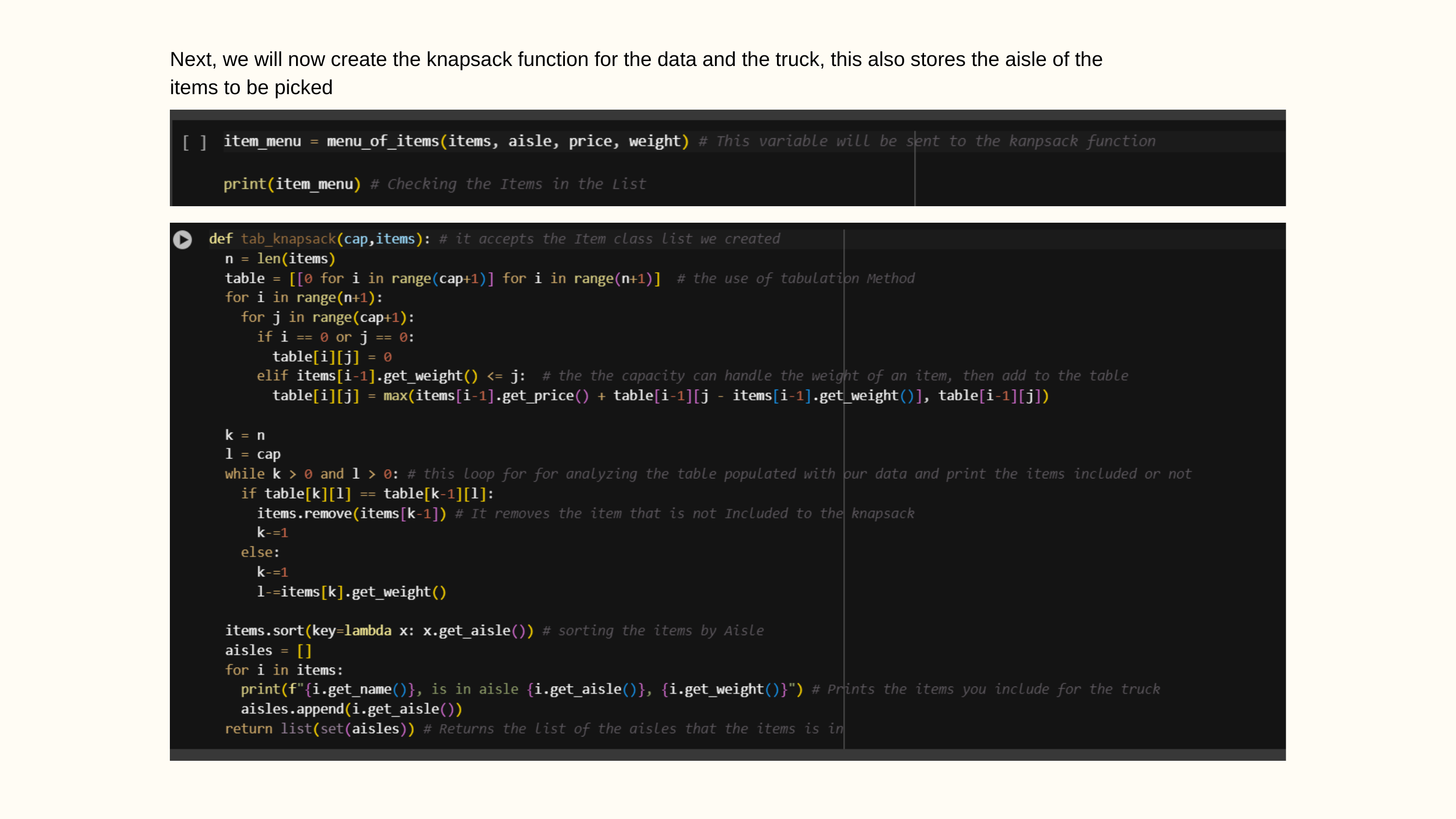

Next, we will now create the knapsack function for the data and the truck, this also stores the aisle of the items to be picked